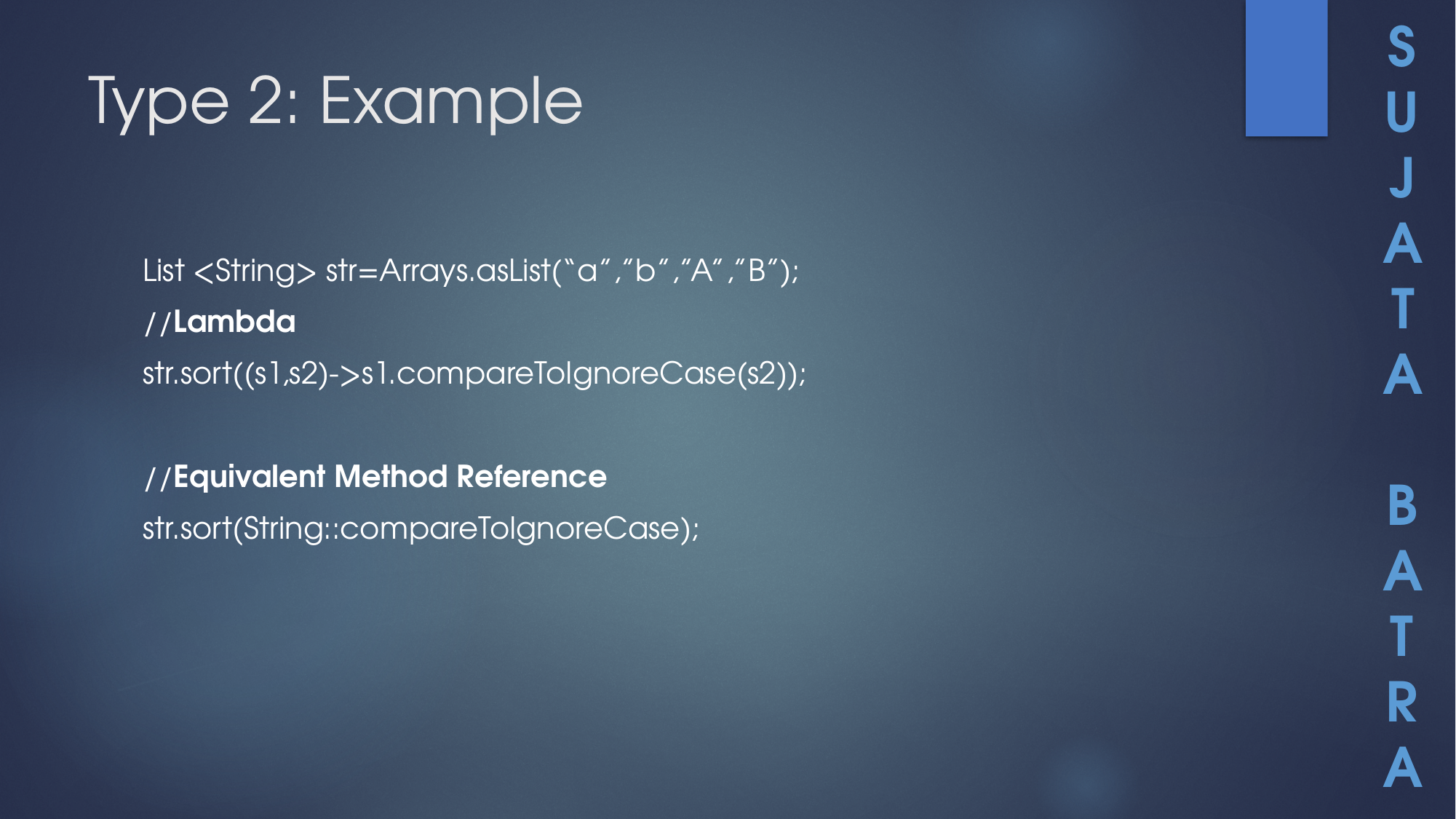

# Type 2: Example
List <String> str=Arrays.asList(“a”,”b”,”A”,”B”);
//Lambda
str.sort((s1,s2)->s1.compareToIgnoreCase(s2));

//Equivalent Method Reference
str.sort(String::compareToIgnoreCase);